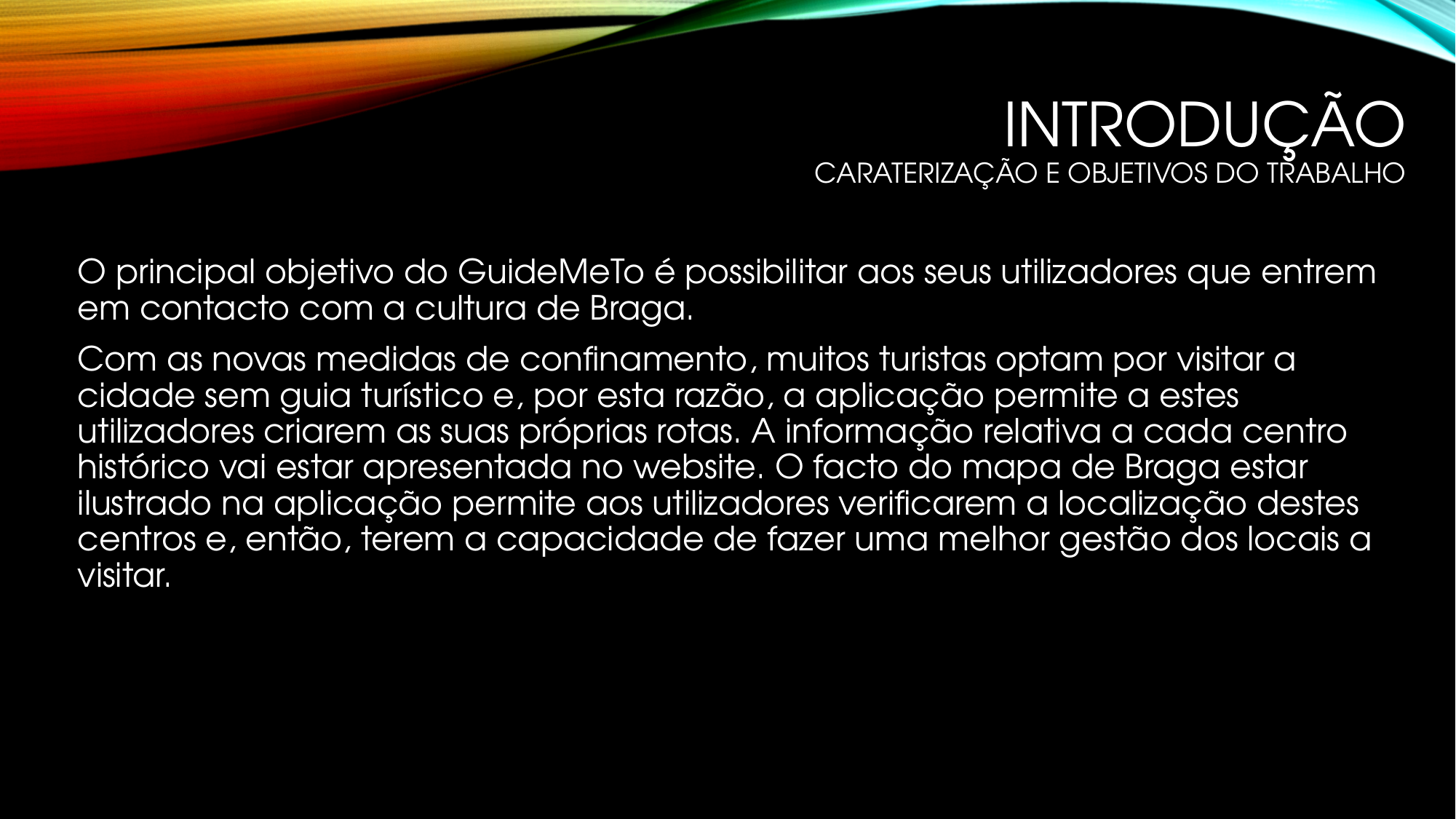

Introdução
Caraterização e Objetivos do Trabalho
O principal objetivo do GuideMeTo é possibilitar aos seus utilizadores que entrem em contacto com a cultura de Braga.
Com as novas medidas de confinamento, muitos turistas optam por visitar a cidade sem guia turístico e, por esta razão, a aplicação permite a estes utilizadores criarem as suas próprias rotas. A informação relativa a cada centro histórico vai estar apresentada no website. O facto do mapa de Braga estar ilustrado na aplicação permite aos utilizadores verificarem a localização destes centros e, então, terem a capacidade de fazer uma melhor gestão dos locais a visitar.